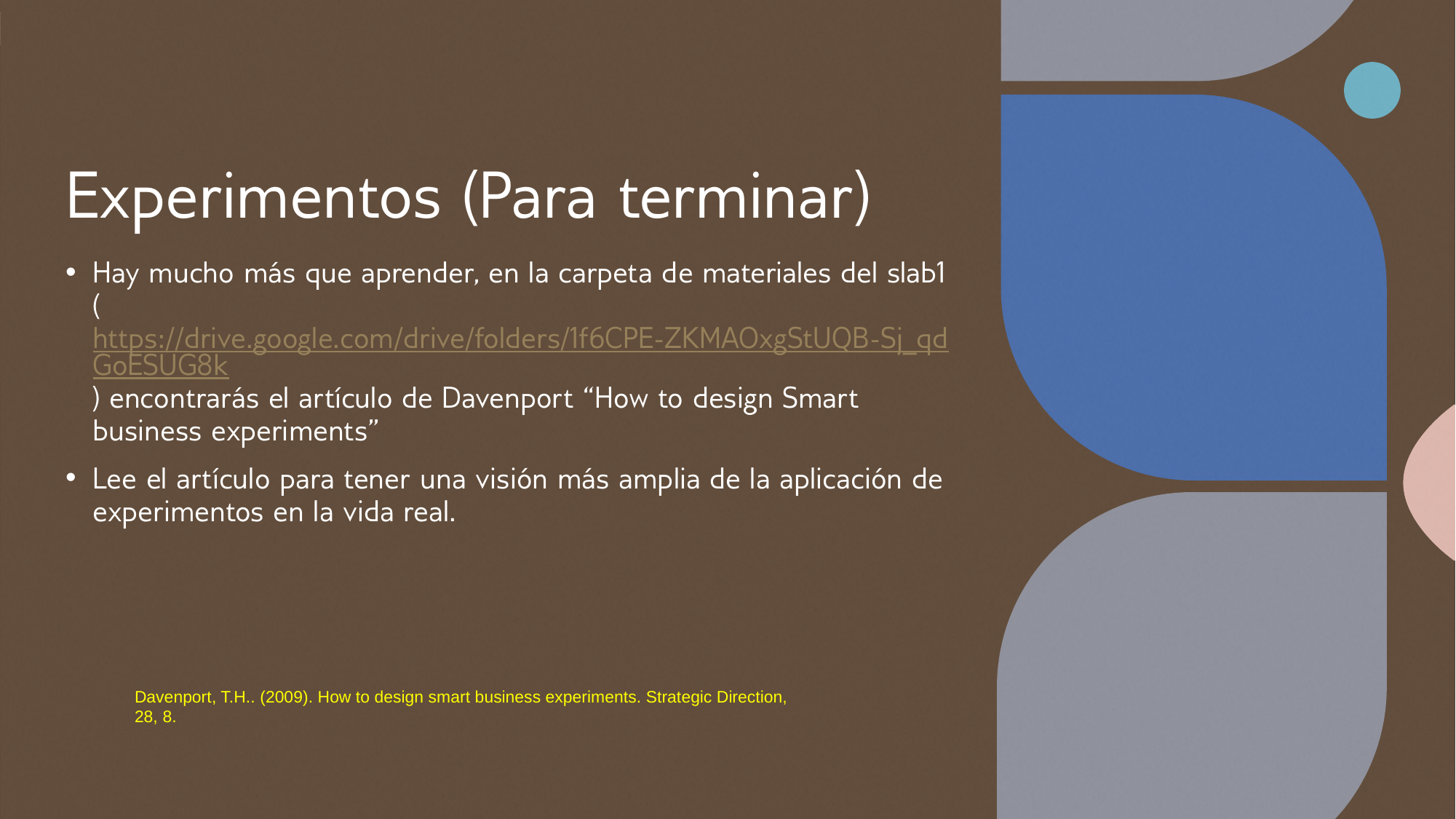

# Experimentos (Para terminar)
Hay mucho más que aprender, en la carpeta de materiales del slab1 (https://drive.google.com/drive/folders/1f6CPE-ZKMAOxgStUQB-Sj_qdGoESUG8k) encontrarás el artículo de Davenport “How to design Smart business experiments”
Lee el artículo para tener una visión más amplia de la aplicación de experimentos en la vida real.

Davenport, T.H.. (2009). How to design smart business experiments. Strategic Direction, 28, 8.